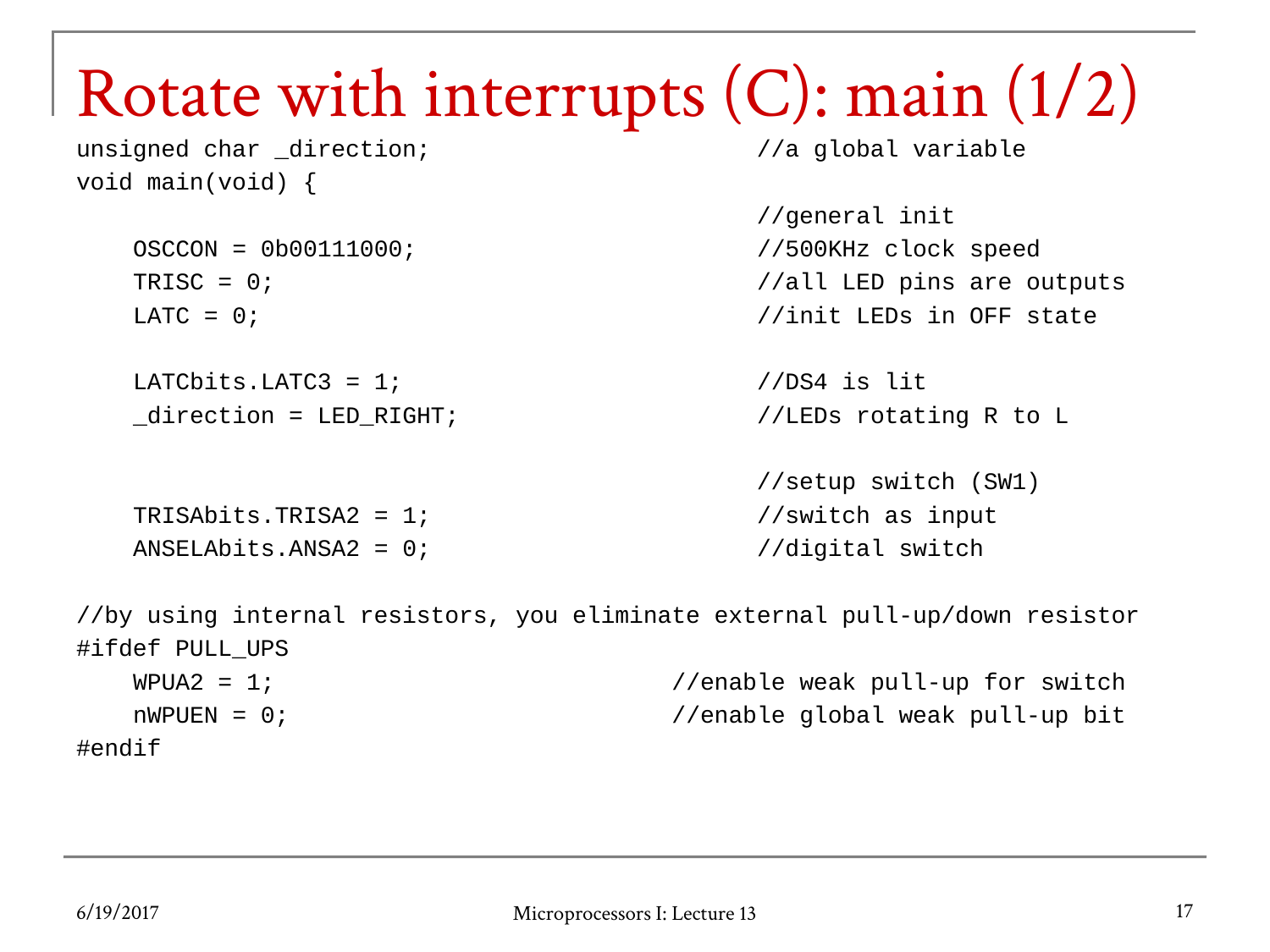

# Rotate with interrupts (C): main (1/2)
unsigned char _direction;                       //a global variable
void main(void) {
                                                //general init
    OSCCON = 0b00111000;                        //500KHz clock speed
    TRISC = 0;                                  //all LED pins are outputs
    LATC = 0;                                   //init LEDs in OFF state

    LATCbits.LATC3 = 1;                         //DS4 is lit
    _direction = LED_RIGHT;                     //LEDs rotating R to L

                                                //setup switch (SW1)
    TRISAbits.TRISA2 = 1;                       //switch as input
    ANSELAbits.ANSA2 = 0;                       //digital switch

//by using internal resistors, you eliminate external pull-up/down resistor
#ifdef PULL_UPS
    WPUA2 = 1;                            //enable weak pull-up for switch
    nWPUEN = 0;                           //enable global weak pull-up bit
#endif

6/19/2017
17
Microprocessors I: Lecture 13